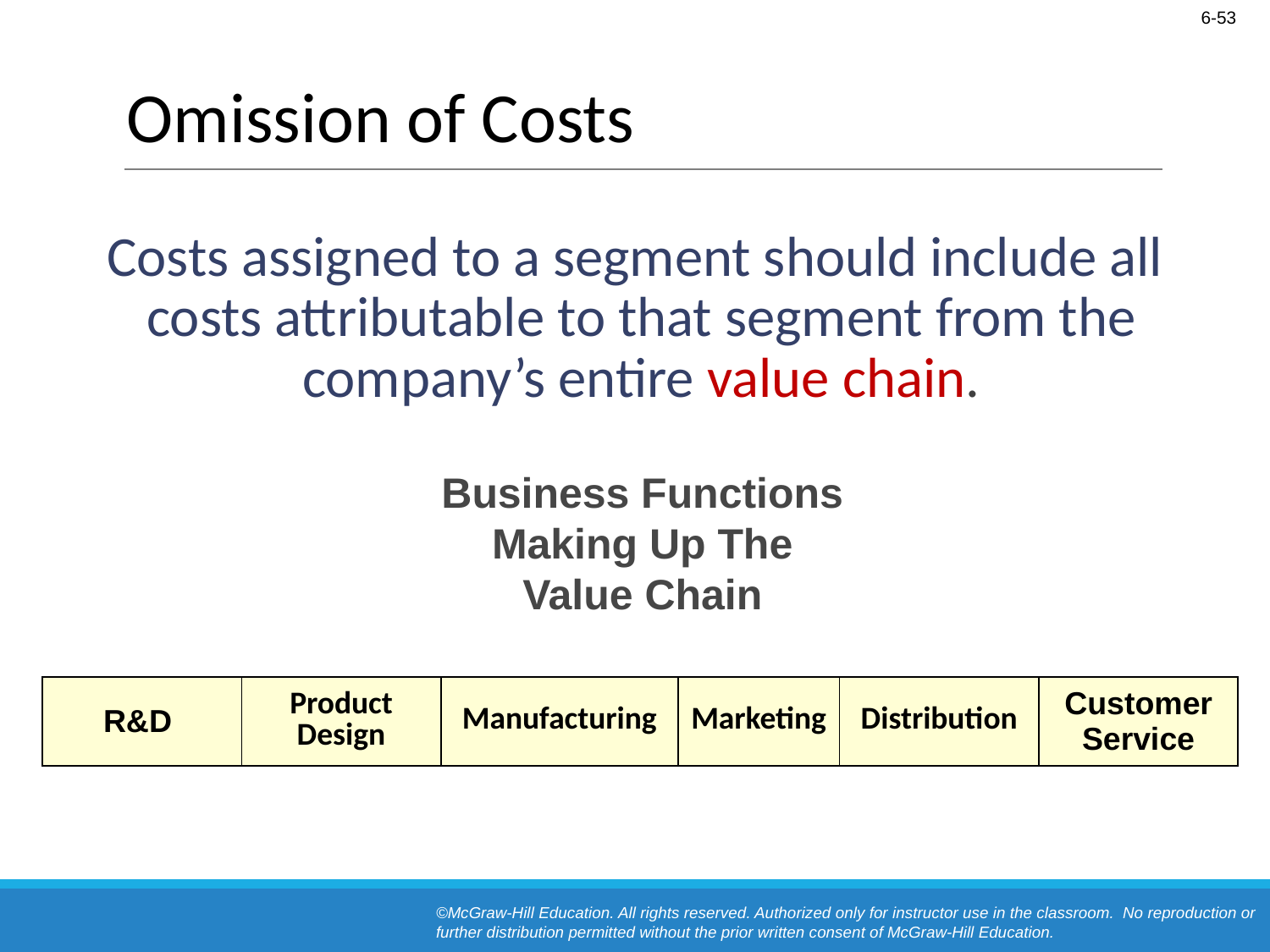

# Omission of Costs
Costs assigned to a segment should include all costs attributable to that segment from the company’s entire value chain.
Business Functions
Making Up The
Value Chain
| R&D | Product Design | Manufacturing | Marketing | Distribution | Customer Service |
| --- | --- | --- | --- | --- | --- |